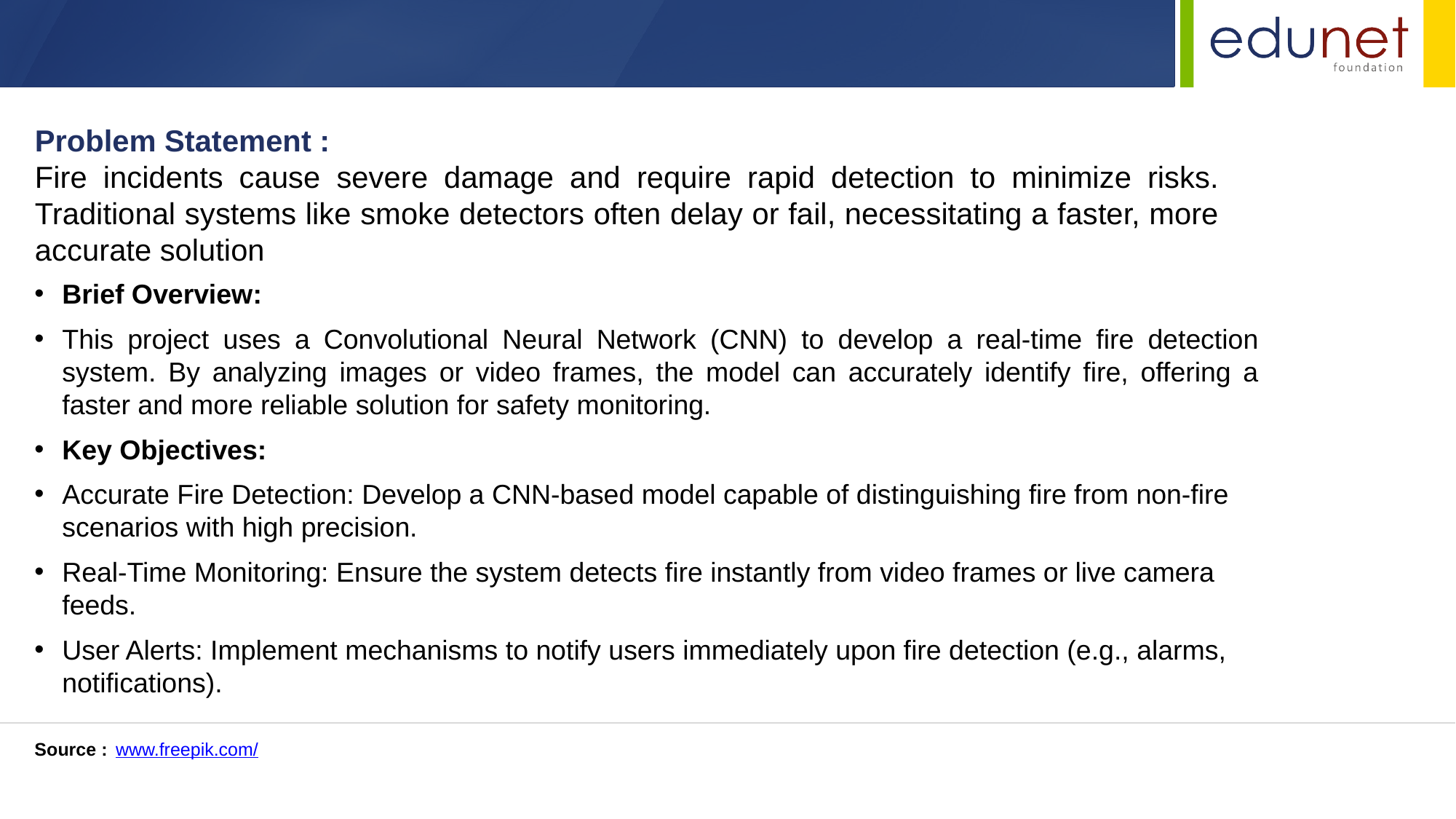

Problem Statement :
Fire incidents cause severe damage and require rapid detection to minimize risks. Traditional systems like smoke detectors often delay or fail, necessitating a faster, more accurate solution

Brief Overview:
This project uses a Convolutional Neural Network (CNN) to develop a real-time fire detection system. By analyzing images or video frames, the model can accurately identify fire, offering a faster and more reliable solution for safety monitoring.
Key Objectives:
Accurate Fire Detection: Develop a CNN-based model capable of distinguishing fire from non-fire scenarios with high precision.
Real-Time Monitoring: Ensure the system detects fire instantly from video frames or live camera feeds.
User Alerts: Implement mechanisms to notify users immediately upon fire detection (e.g., alarms, notifications).
Source :
www.freepik.com/